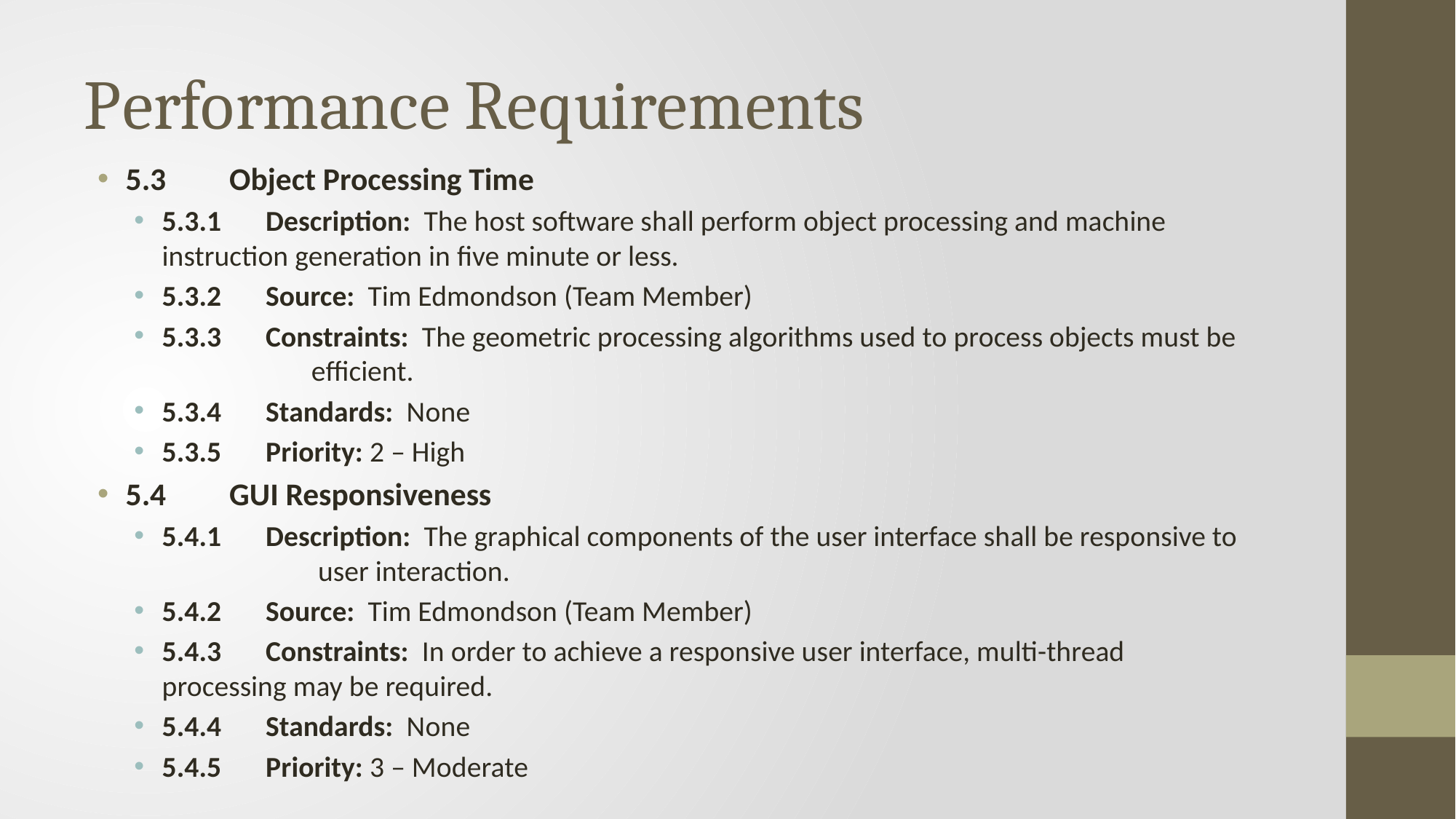

# Performance Requirements
5.3	Object Processing Time
5.3.1	Description:  The host software shall perform object processing and machine 			        instruction generation in five minute or less.
5.3.2	Source:  Tim Edmondson (Team Member)
5.3.3	Constraints:  The geometric processing algorithms used to process objects must be 			       efficient.
5.3.4 	Standards:  None
5.3.5	Priority: 2 – High
5.4	GUI Responsiveness
5.4.1	Description:  The graphical components of the user interface shall be responsive to 			        user interaction.
5.4.2	Source:  Tim Edmondson (Team Member)
5.4.3	Constraints:  In order to achieve a responsive user interface, multi-thread 				        processing may be required.
5.4.4 	Standards:  None
5.4.5	Priority: 3 – Moderate